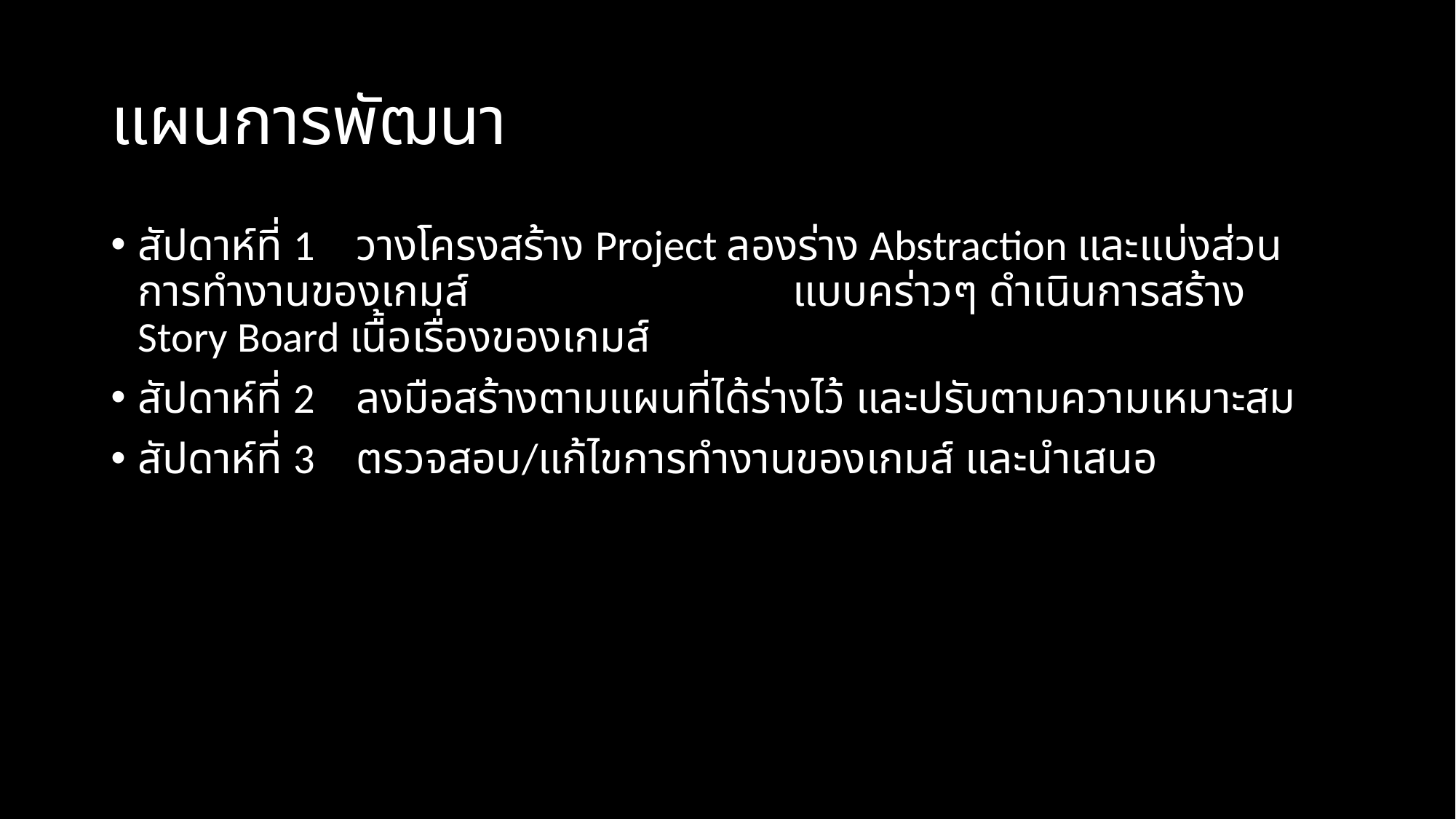

# แผนการพัฒนา
สัปดาห์ที่ 1 	วางโครงสร้าง Project ลองร่าง Abstraction และแบ่งส่วนการทำงานของเกมส์			แบบคร่าวๆ ดำเนินการสร้าง Story Board เนื้อเรื่องของเกมส์
สัปดาห์ที่ 2	ลงมือสร้างตามแผนที่ได้ร่างไว้ และปรับตามความเหมาะสม
สัปดาห์ที่ 3	ตรวจสอบ/แก้ไขการทำงานของเกมส์ และนำเสนอ